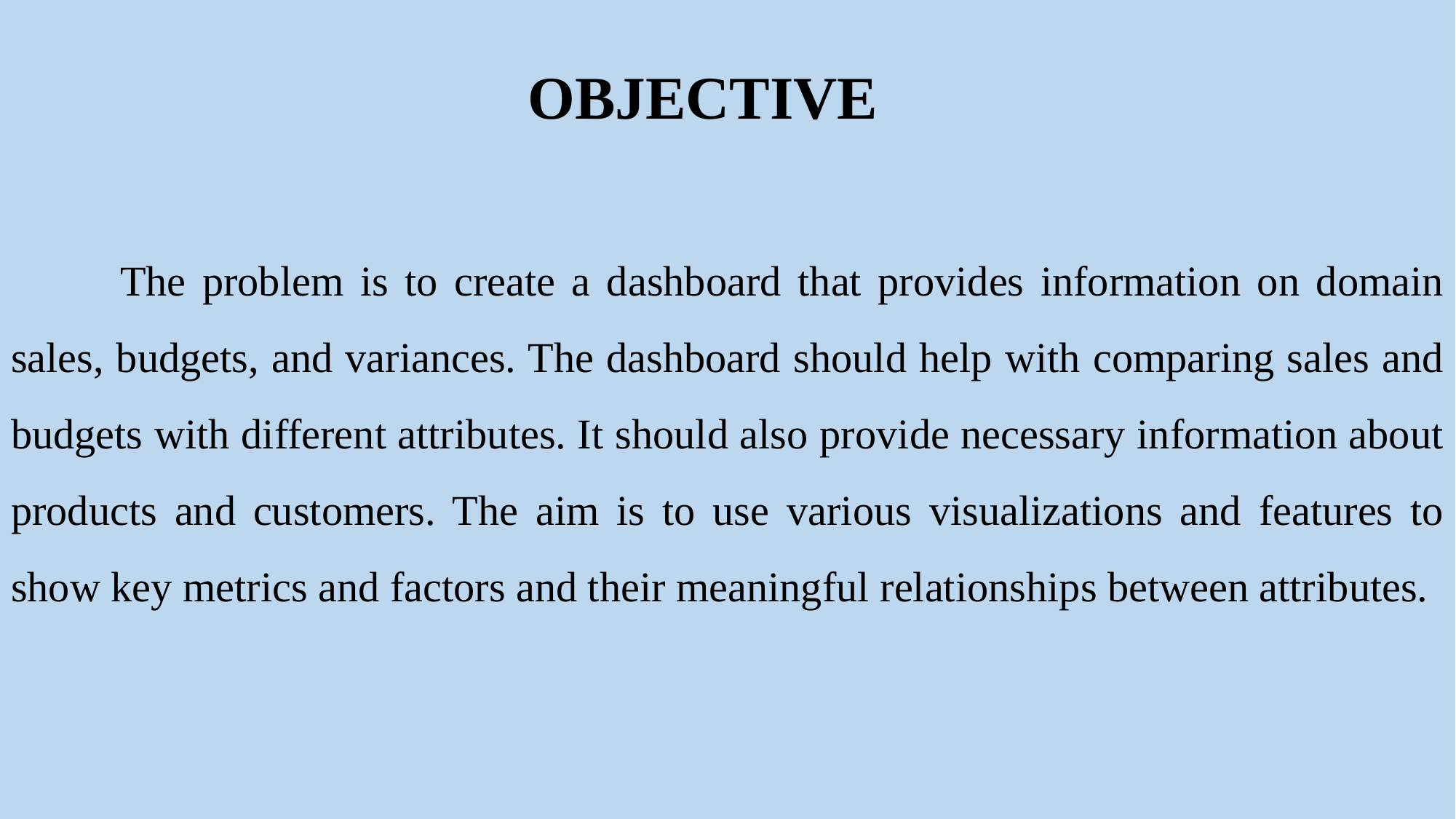

OBJECTIVE

	The problem is to create a dashboard that provides information on domain sales, budgets, and variances. The dashboard should help with comparing sales and budgets with different attributes. It should also provide necessary information about products and customers. The aim is to use various visualizations and features to show key metrics and factors and their meaningful relationships between attributes.
#